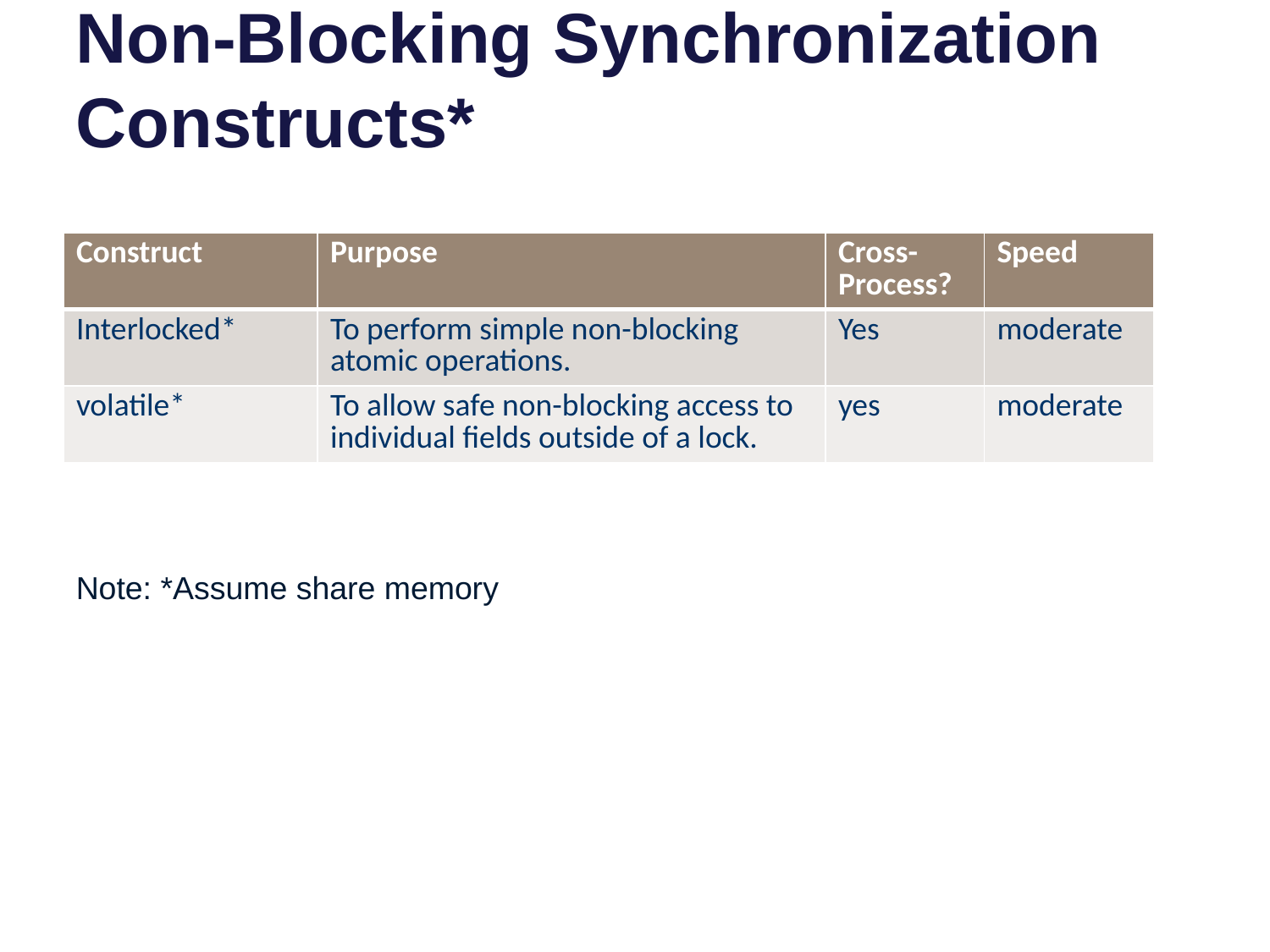

# Non-Blocking Synchronization Constructs*
| Construct | Purpose | Cross- Process? | Speed |
| --- | --- | --- | --- |
| Interlocked\* | To perform simple non-blocking atomic operations. | Yes | moderate |
| volatile\* | To allow safe non-blocking access to individual fields outside of a lock. | yes | moderate |
Note: *Assume share memory